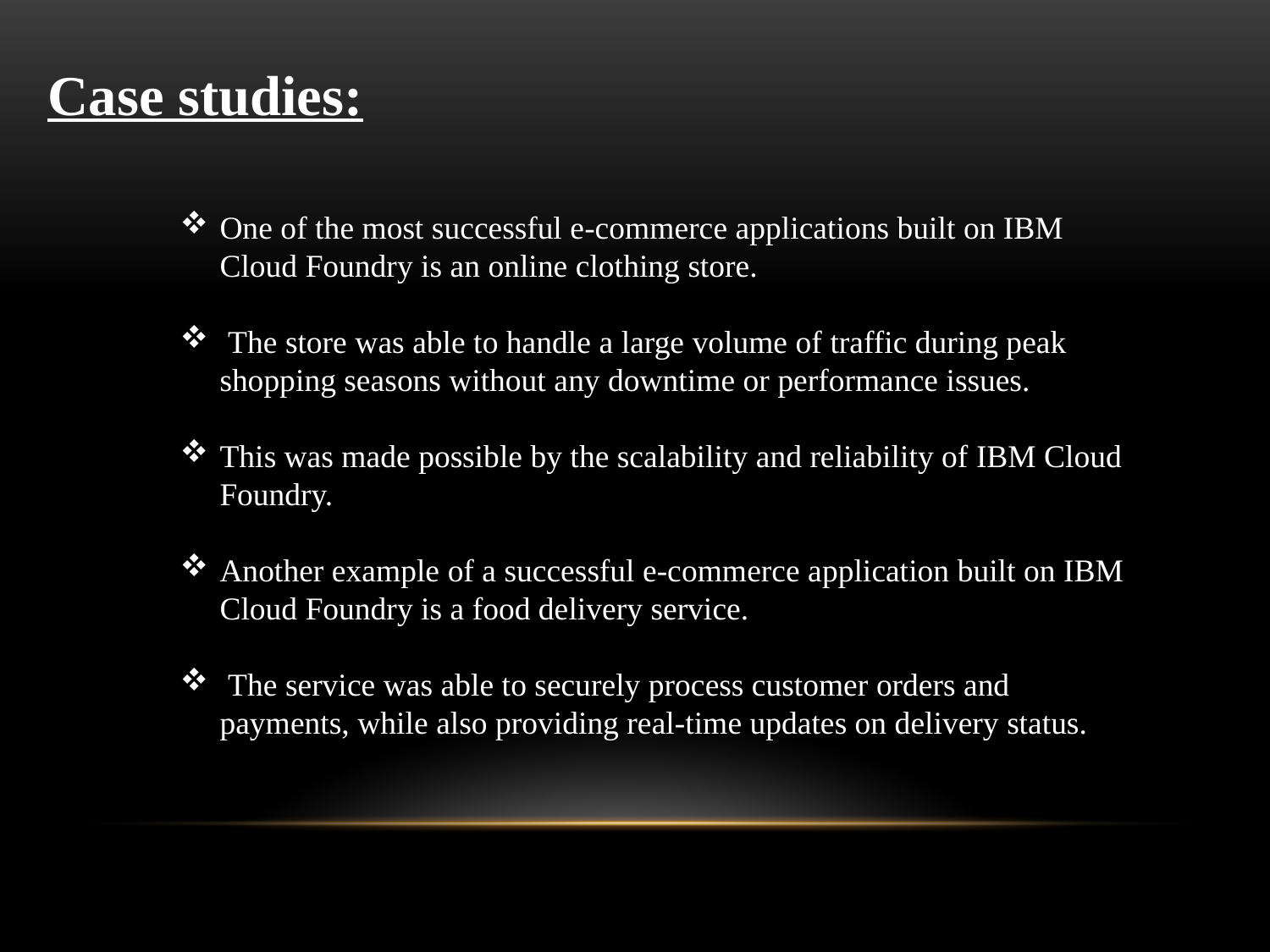

Case studies:

One of the most successful e-commerce applications built on IBM Cloud Foundry is an online clothing store.

 The store was able to handle a large volume of traffic during peak shopping seasons without any downtime or performance issues.

This was made possible by the scalability and reliability of IBM Cloud Foundry.

Another example of a successful e-commerce application built on IBM Cloud Foundry is a food delivery service.

 The service was able to securely process customer orders and payments, while also providing real-time updates on delivery status.